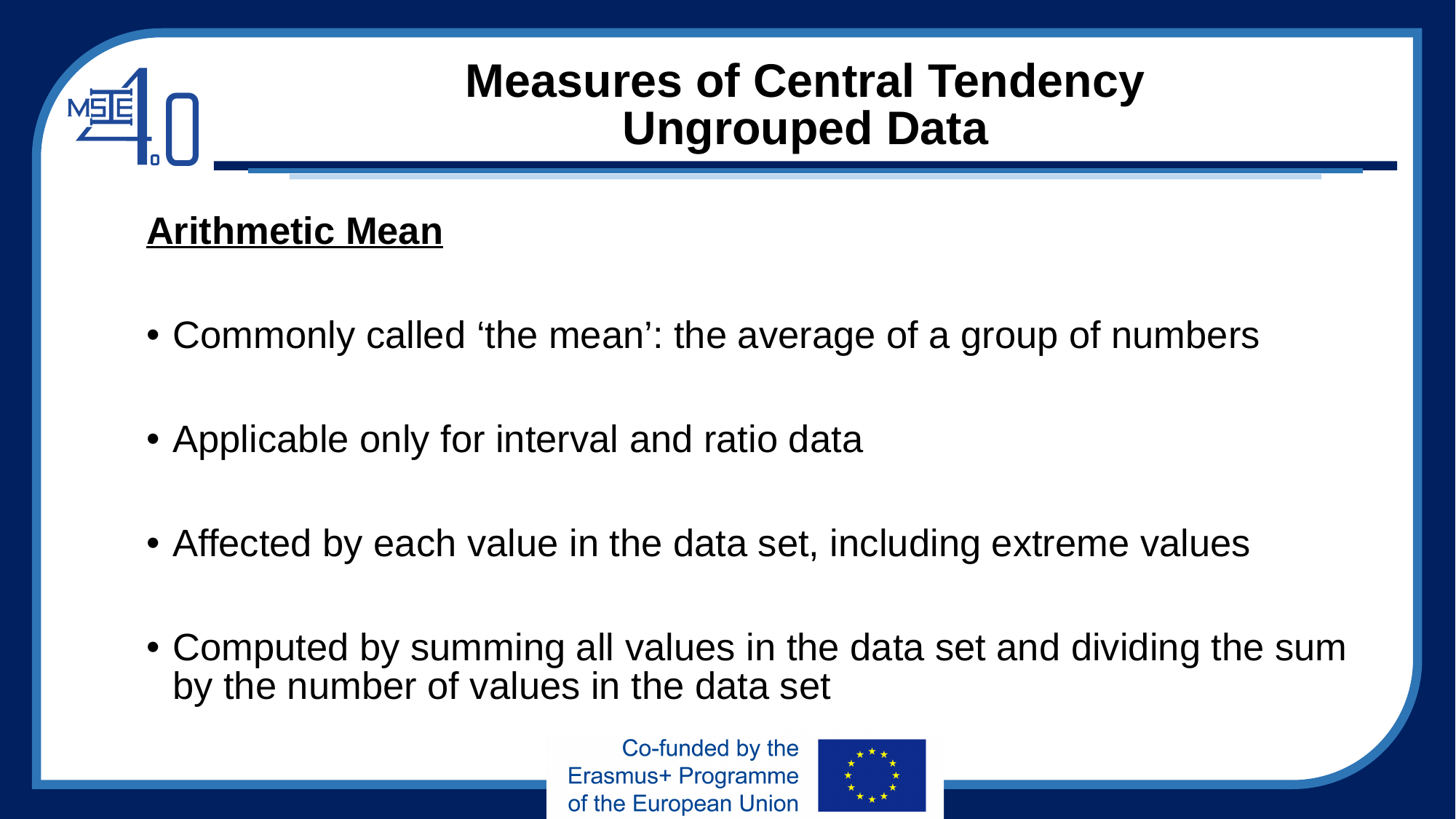

# Measures of Central Tendency Ungrouped Data
Arithmetic Mean

Commonly called ‘the mean’: the average of a group of numbers

Applicable only for interval and ratio data

Affected by each value in the data set, including extreme values

Computed by summing all values in the data set and dividing the sum by the number of values in the data set